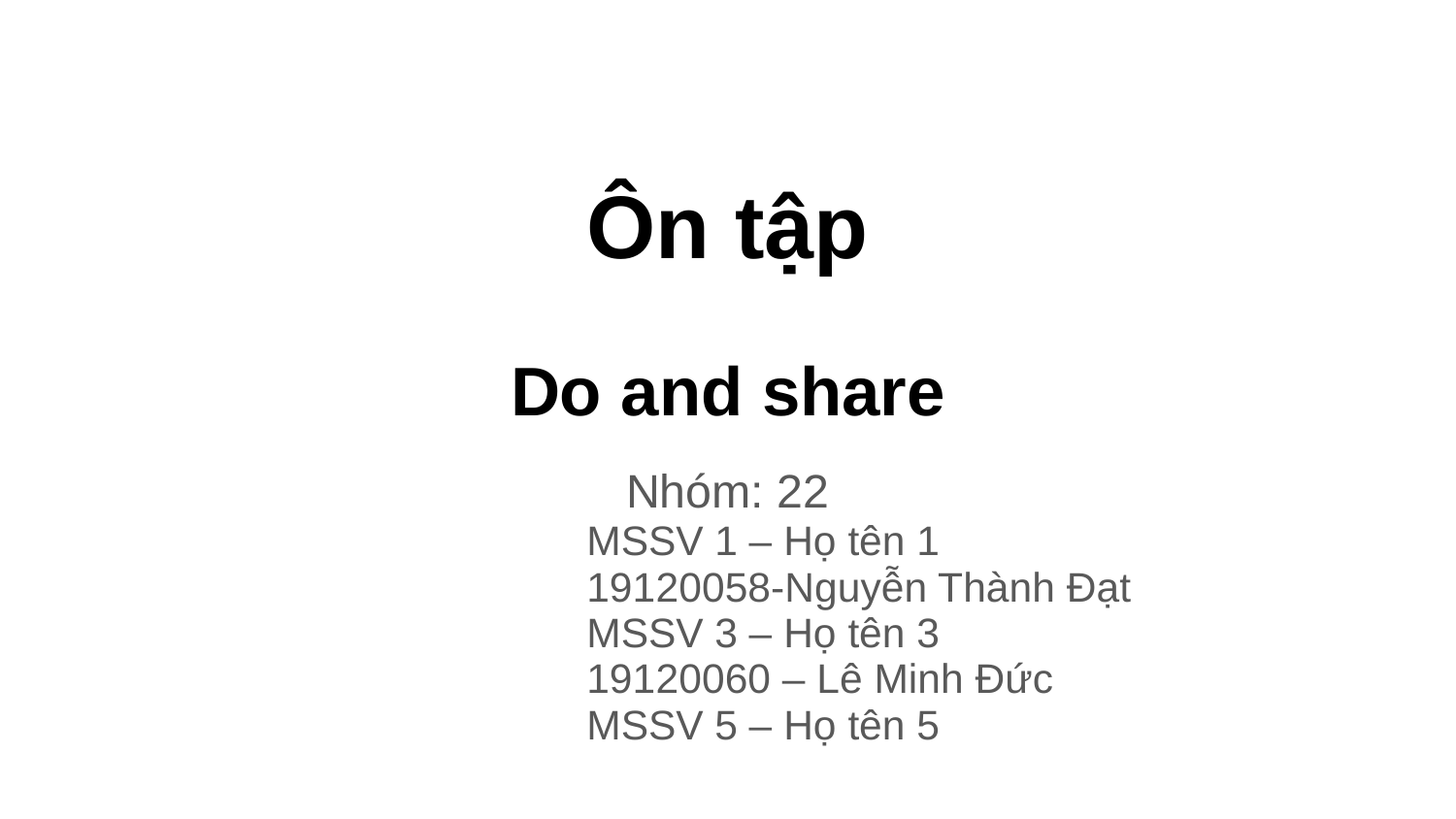

# Ôn tập

Do and share
Nhóm: 22
MSSV 1 – Họ tên 1
19120058-Nguyễn Thành Đạt
MSSV 3 – Họ tên 3
19120060 – Lê Minh Đức
MSSV 5 – Họ tên 5